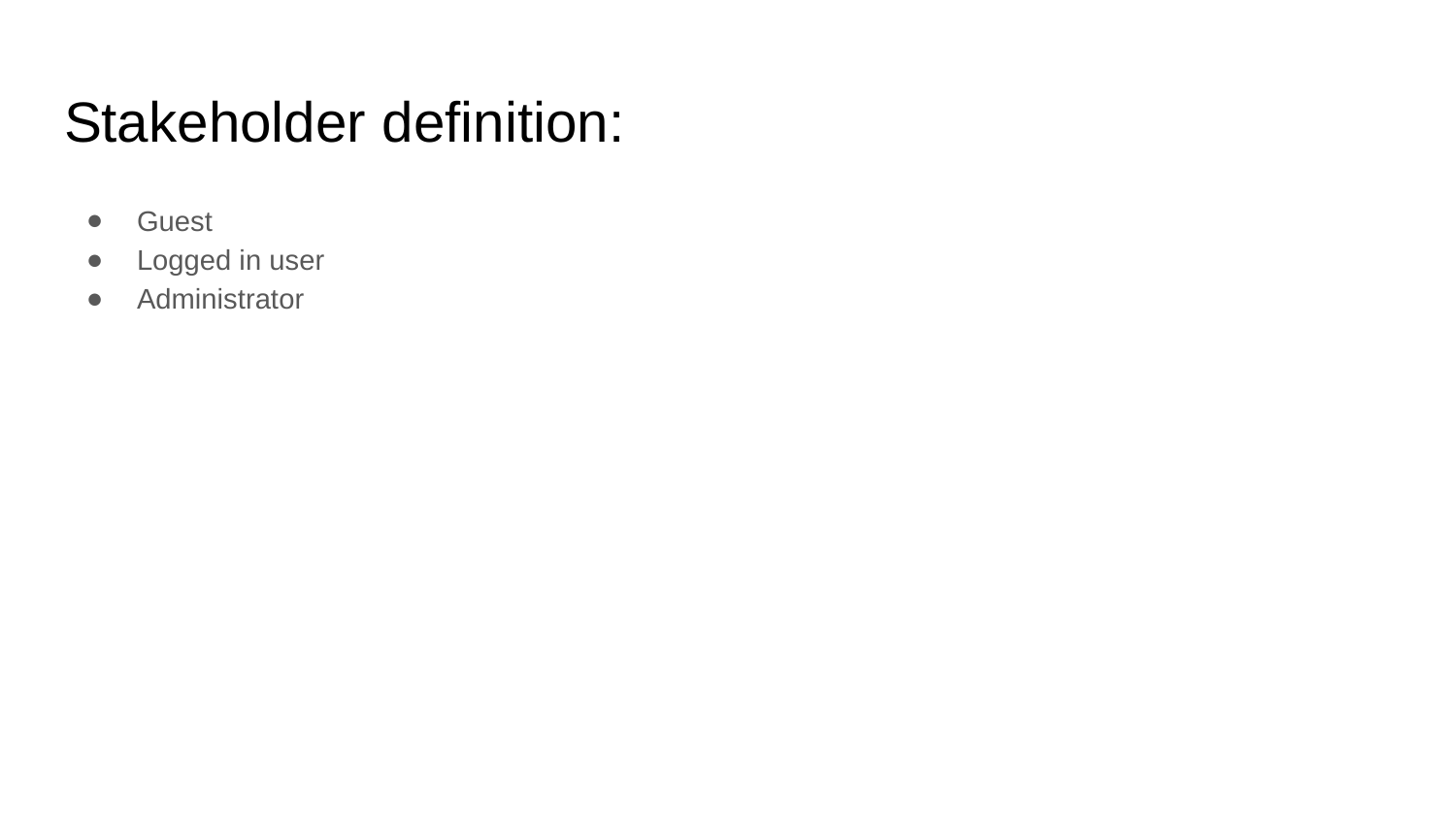

# Stakeholder definition:
Guest
Logged in user
Administrator